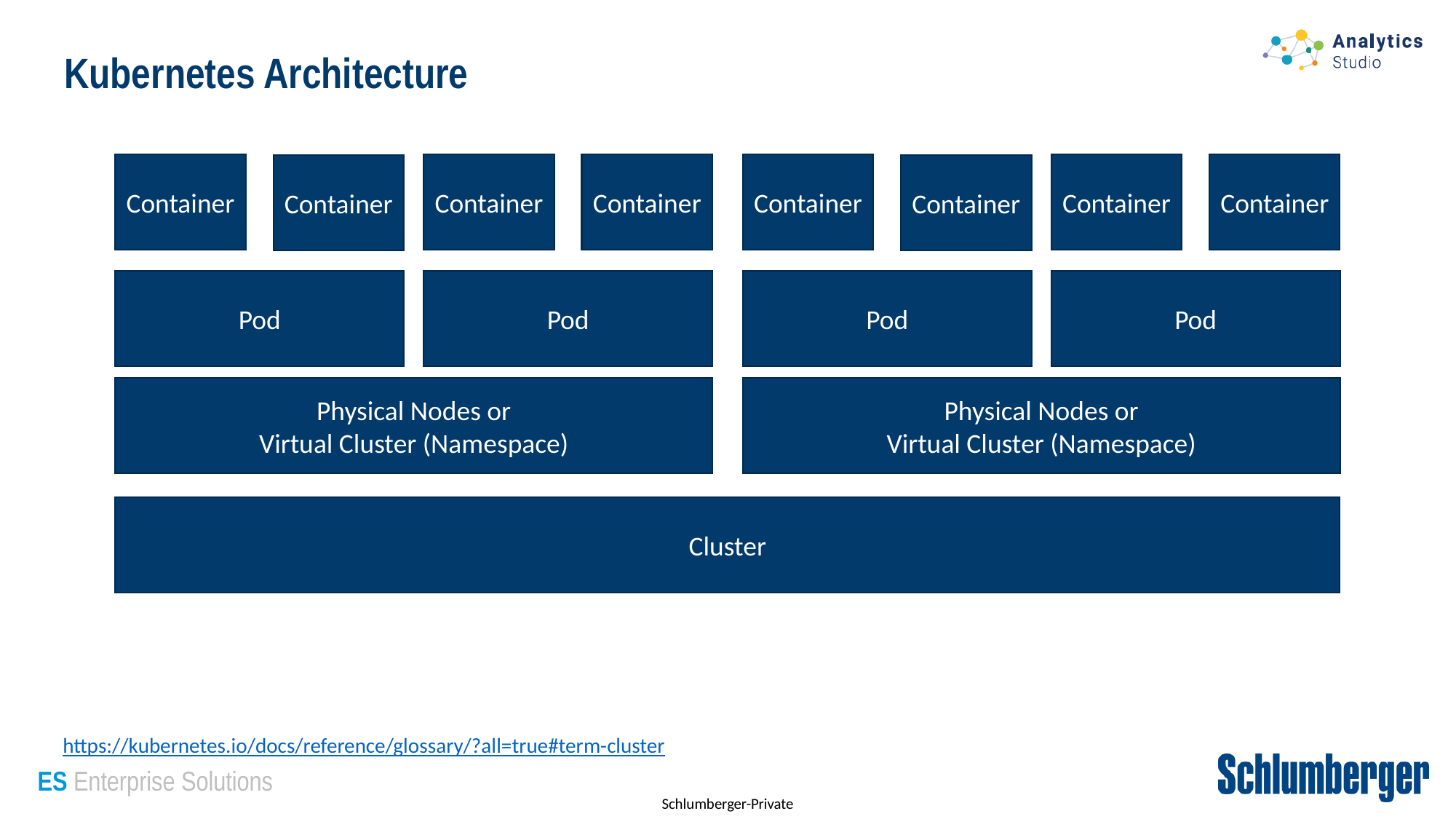

# Kubernetes Architecture
Container
Container
Container
Container
Container
Container
Container
Container
Pod
Pod
Pod
Pod
Physical Nodes or
Virtual Cluster (Namespace)
Physical Nodes or
Virtual Cluster (Namespace)
Cluster
https://kubernetes.io/docs/reference/glossary/?all=true#term-cluster